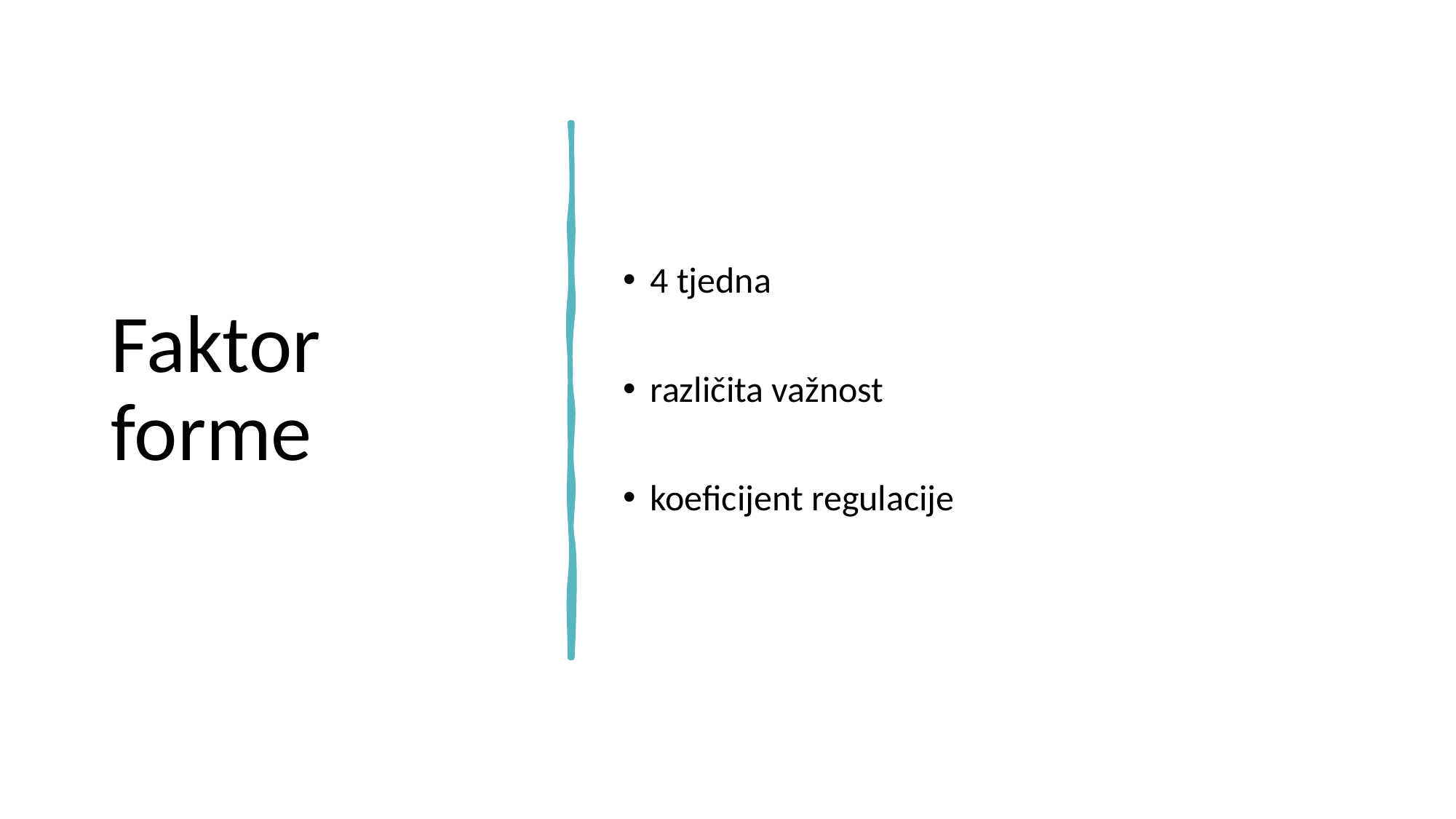

# Faktor forme
4 tjedna

različita važnost

koeficijent regulacije